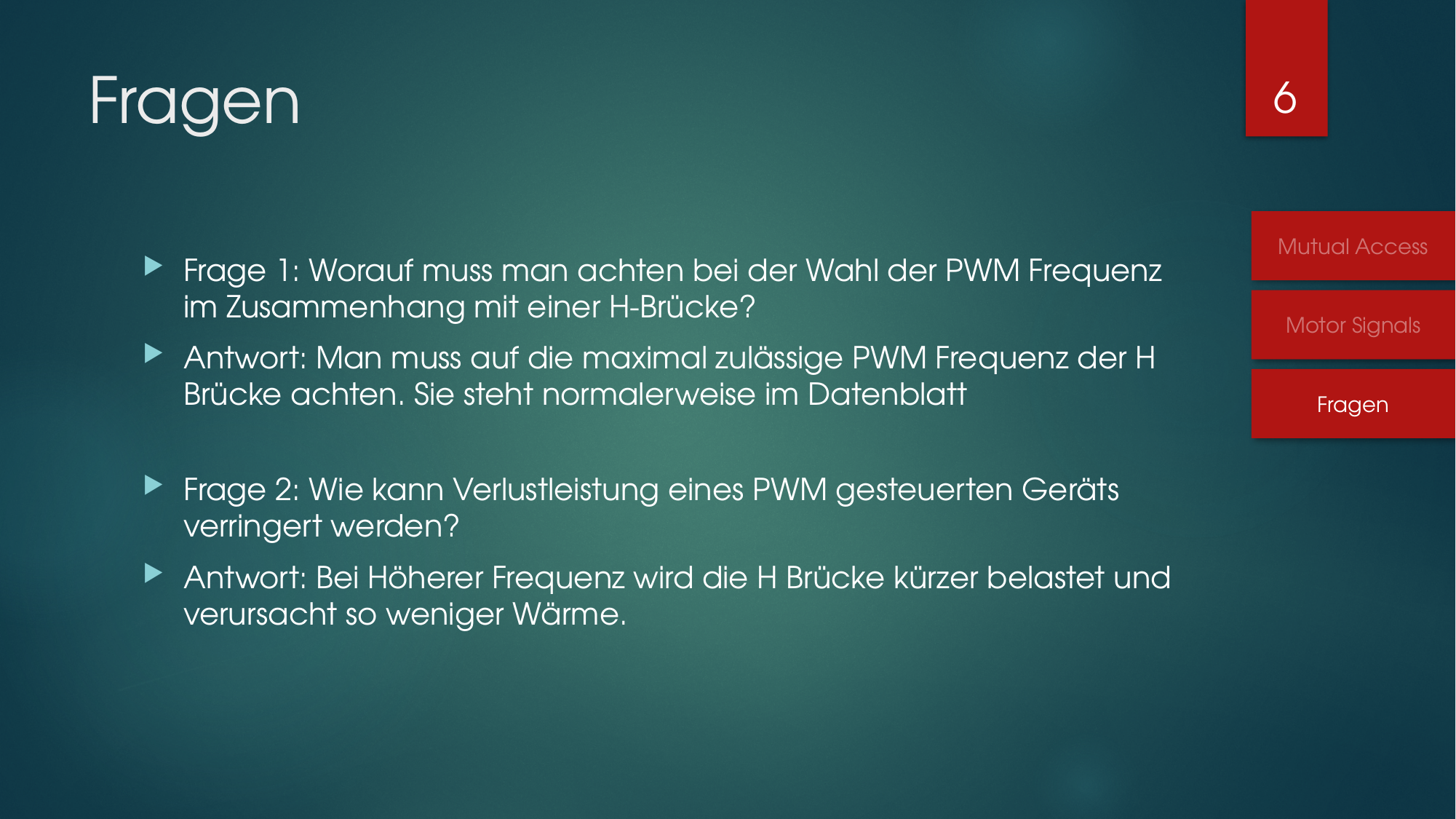

6
# Fragen
Mutual Access

Frage 1: Worauf muss man achten bei der Wahl der PWM Frequenz im Zusammenhang mit einer H-Brücke?
Antwort: Man muss auf die maximal zulässige PWM Frequenz der H Brücke achten. Sie steht normalerweise im Datenblatt
Motor Signals

Fragen
Frage 2: Wie kann Verlustleistung eines PWM gesteuerten Geräts verringert werden?
Antwort: Bei Höherer Frequenz wird die H Brücke kürzer belastet und verursacht so weniger Wärme.